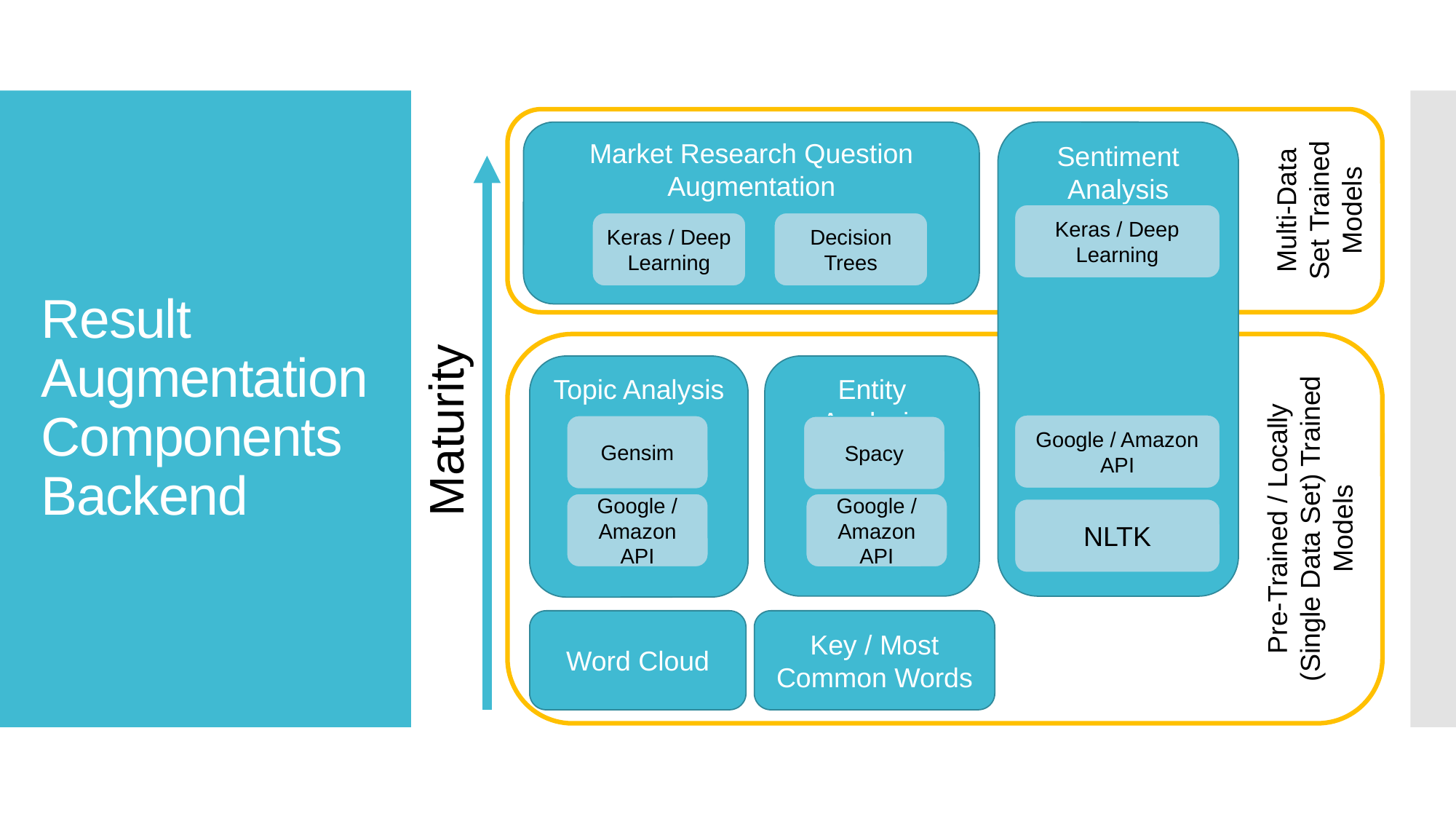

Multi-Data Set Trained Models
Market Research Question Augmentation
Sentiment Analysis
# Result Augmentation Components Backend
Keras / Deep Learning
Keras / Deep Learning
Decision Trees
Pre-Trained / Locally (Single Data Set) Trained Models
Topic Analysis
Entity Analysis
Maturity
Google / Amazon API
Gensim
Spacy
Google / Amazon API
Google / Amazon API
NLTK
Key / Most Common Words
Word Cloud